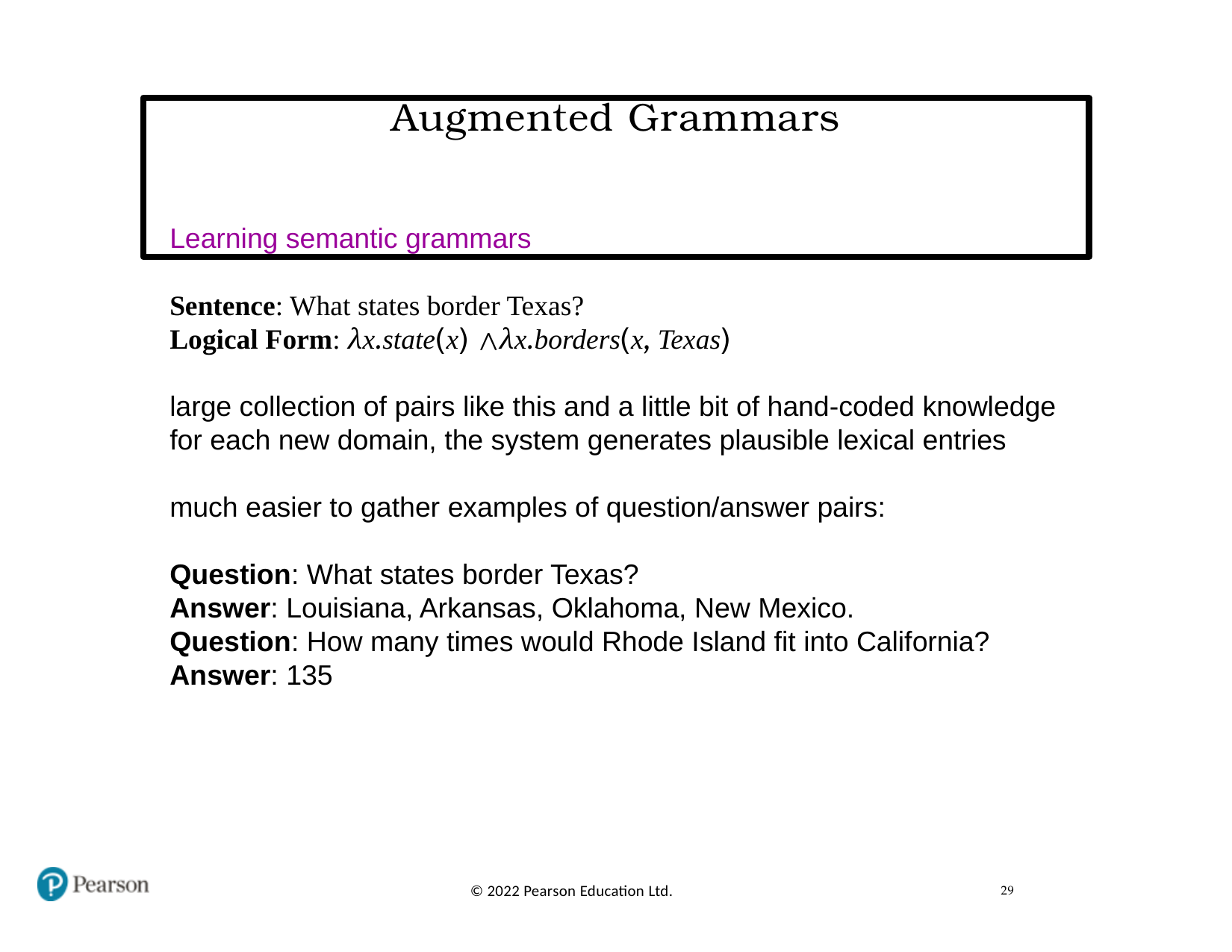

# Augmented Grammars
Learning semantic grammars

Sentence: What states border Texas?
Logical Form: λx.state(x) ∧λx.borders(x, Texas)

large collection of pairs like this and a little bit of hand-coded knowledge for each new domain, the system generates plausible lexical entries

much easier to gather examples of question/answer pairs:

Question: What states border Texas?
Answer: Louisiana, Arkansas, Oklahoma, New Mexico.
Question: How many times would Rhode Island fit into California?
Answer: 135
29